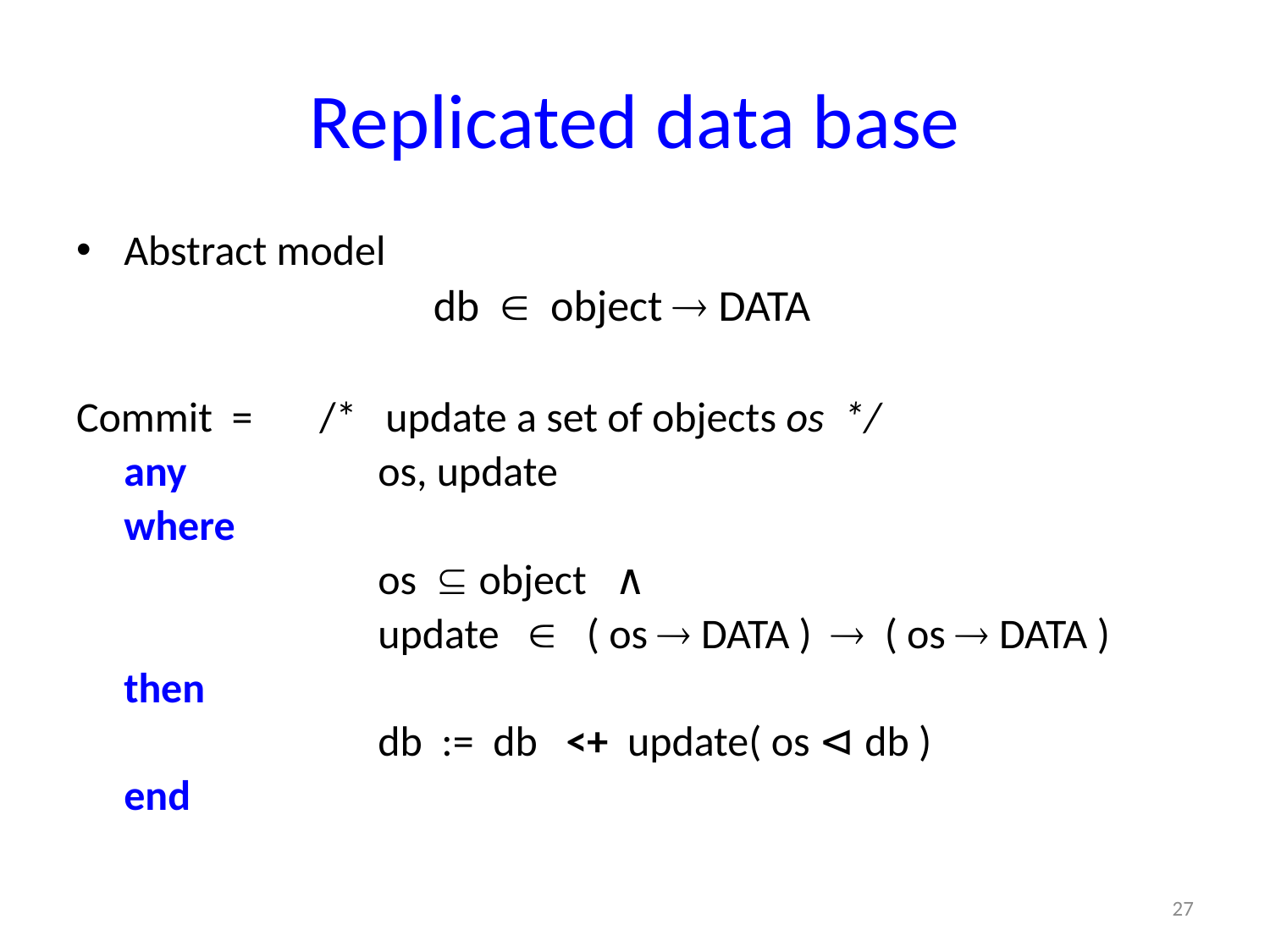

# Replicated data base
Abstract model
        		db  ∈  object → DATA

Commit  =       /*   update a set of objects os  */
	any		os, update
	where
			os  ⊆ object   ∧
			update   ∈   ( os → DATA )  →  ( os → DATA )
	then
	 	 	db  :=  db   <+  update( os ⊲ db )
	end
27